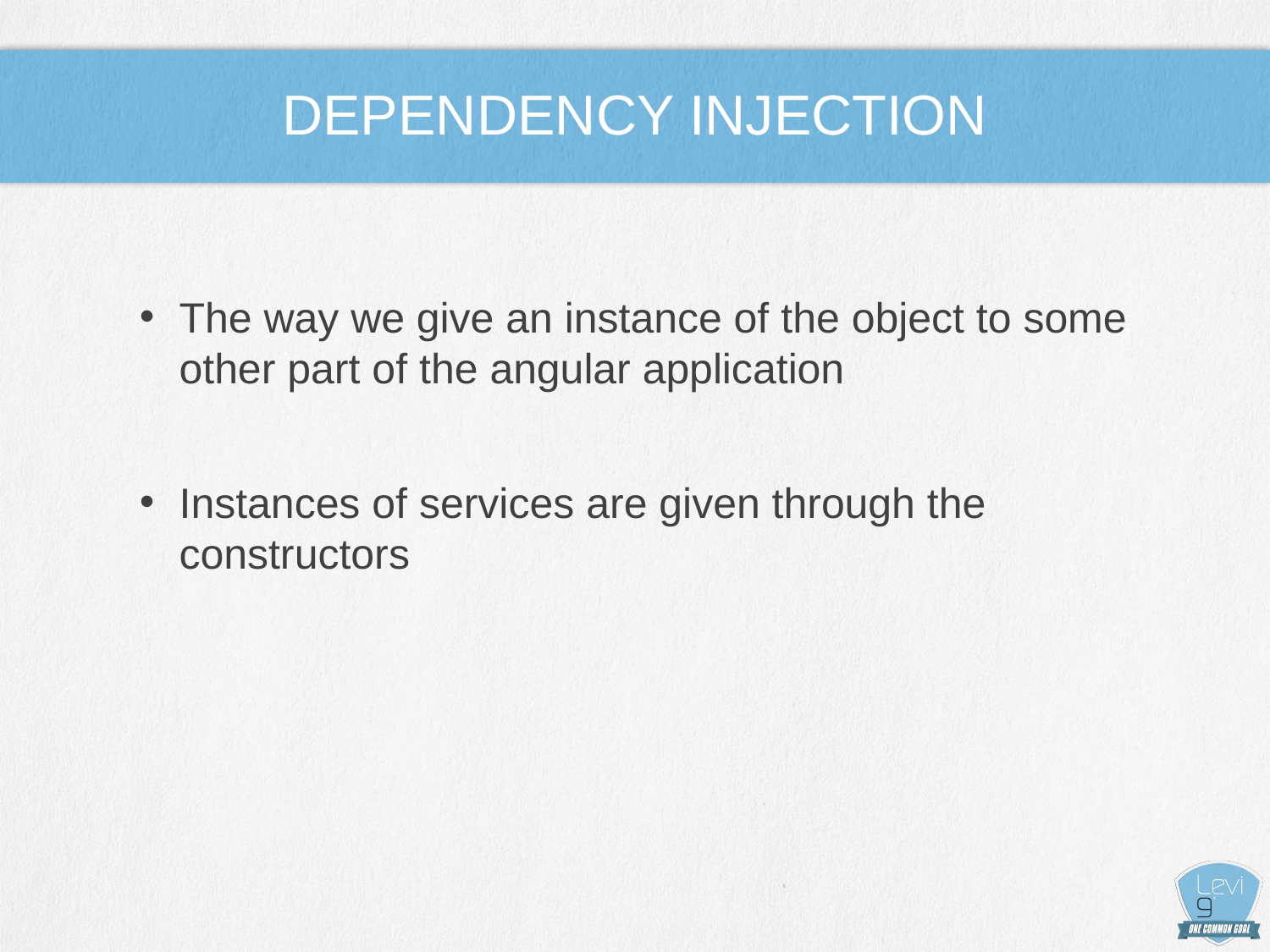

# Dependency injection

The way we give an instance of the object to some other part of the angular application

Instances of services are given through the constructors